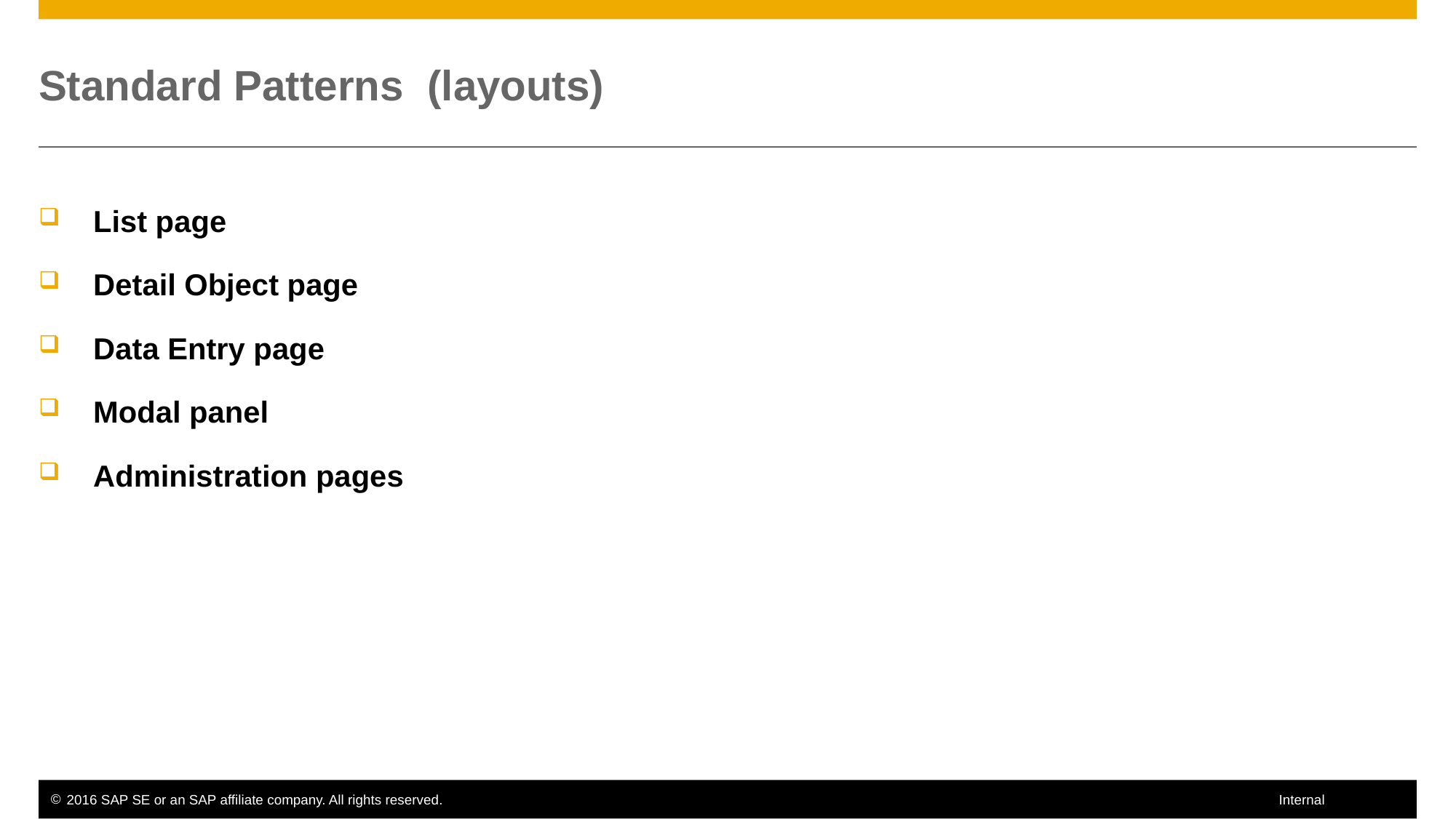

# Standard Patterns  (layouts)
List page
Detail Object page
Data Entry page
Modal panel
Administration pages